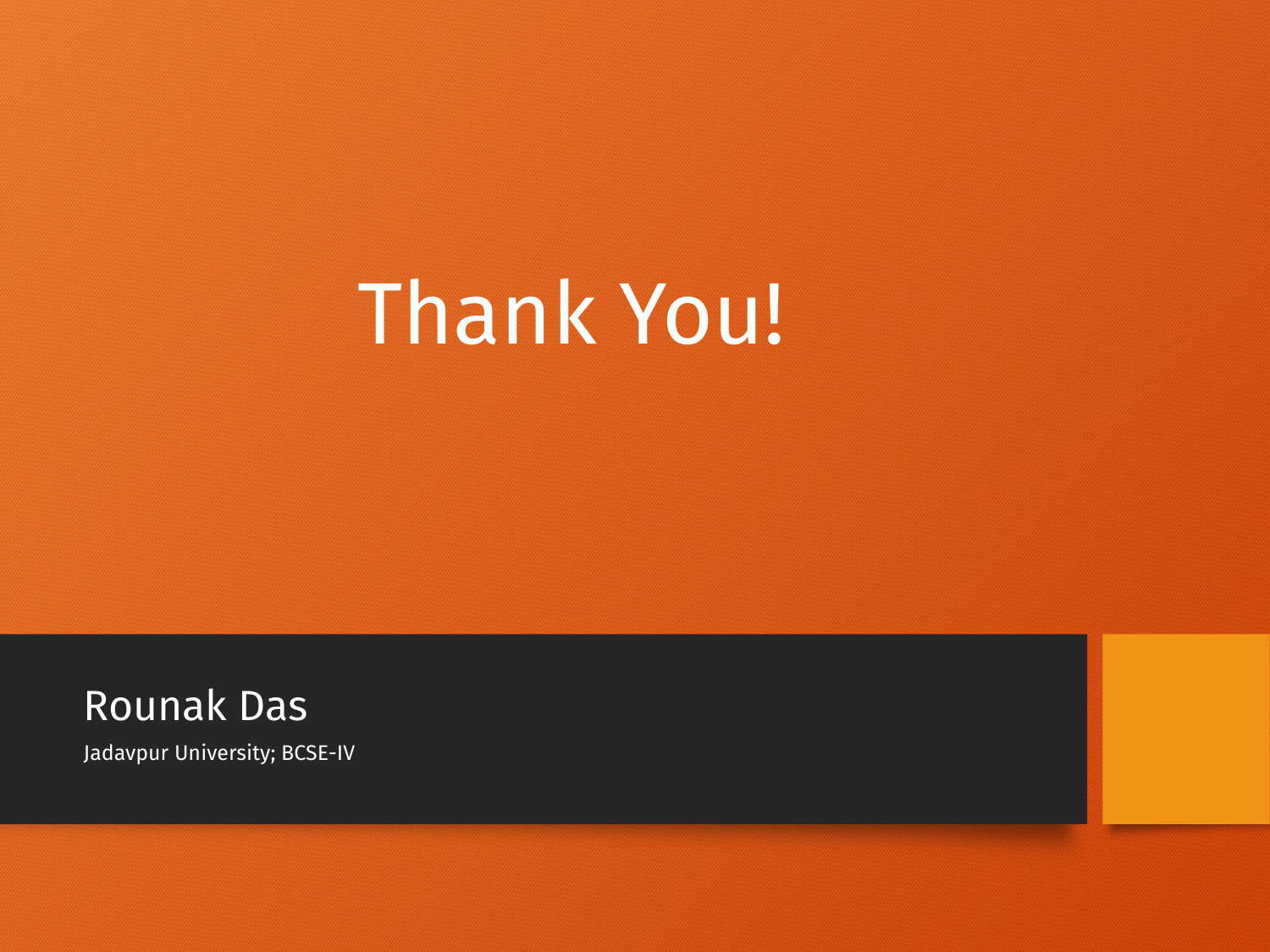

Thank You!
# Rounak Das
Jadavpur University; BCSE-IV